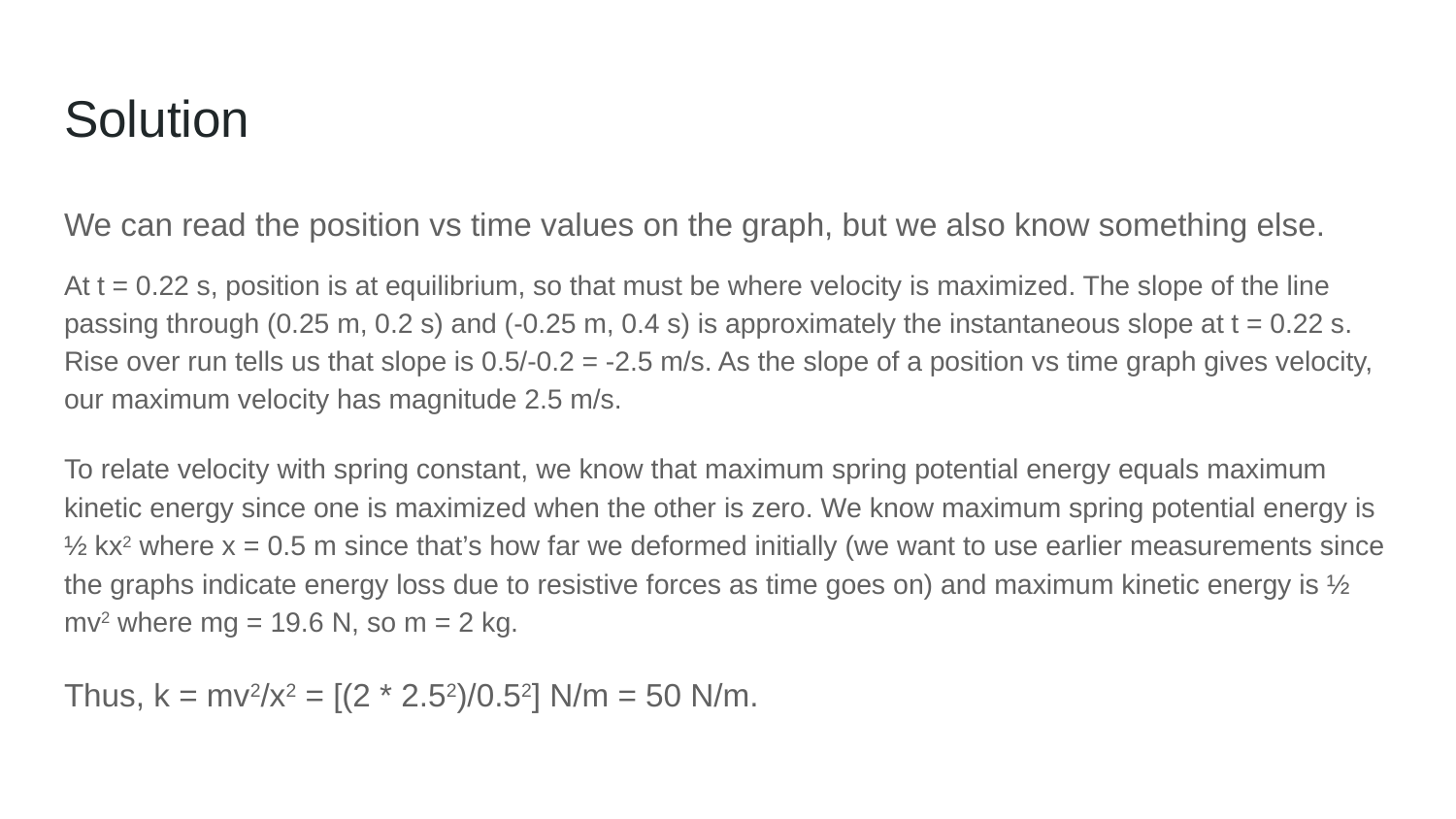

# Solution
We can read the position vs time values on the graph, but we also know something else.
At t = 0.22 s, position is at equilibrium, so that must be where velocity is maximized. The slope of the line passing through (0.25 m, 0.2 s) and (-0.25 m, 0.4 s) is approximately the instantaneous slope at t = 0.22 s. Rise over run tells us that slope is 0.5/-0.2 = -2.5 m/s. As the slope of a position vs time graph gives velocity, our maximum velocity has magnitude 2.5 m/s.
To relate velocity with spring constant, we know that maximum spring potential energy equals maximum kinetic energy since one is maximized when the other is zero. We know maximum spring potential energy is ½ kx2 where x = 0.5 m since that’s how far we deformed initially (we want to use earlier measurements since the graphs indicate energy loss due to resistive forces as time goes on) and maximum kinetic energy is ½ mv2 where mg = 19.6 N, so m = 2 kg.
Thus, k = mv2/x2 = [(2 * 2.52)/0.52] N/m = 50 N/m.